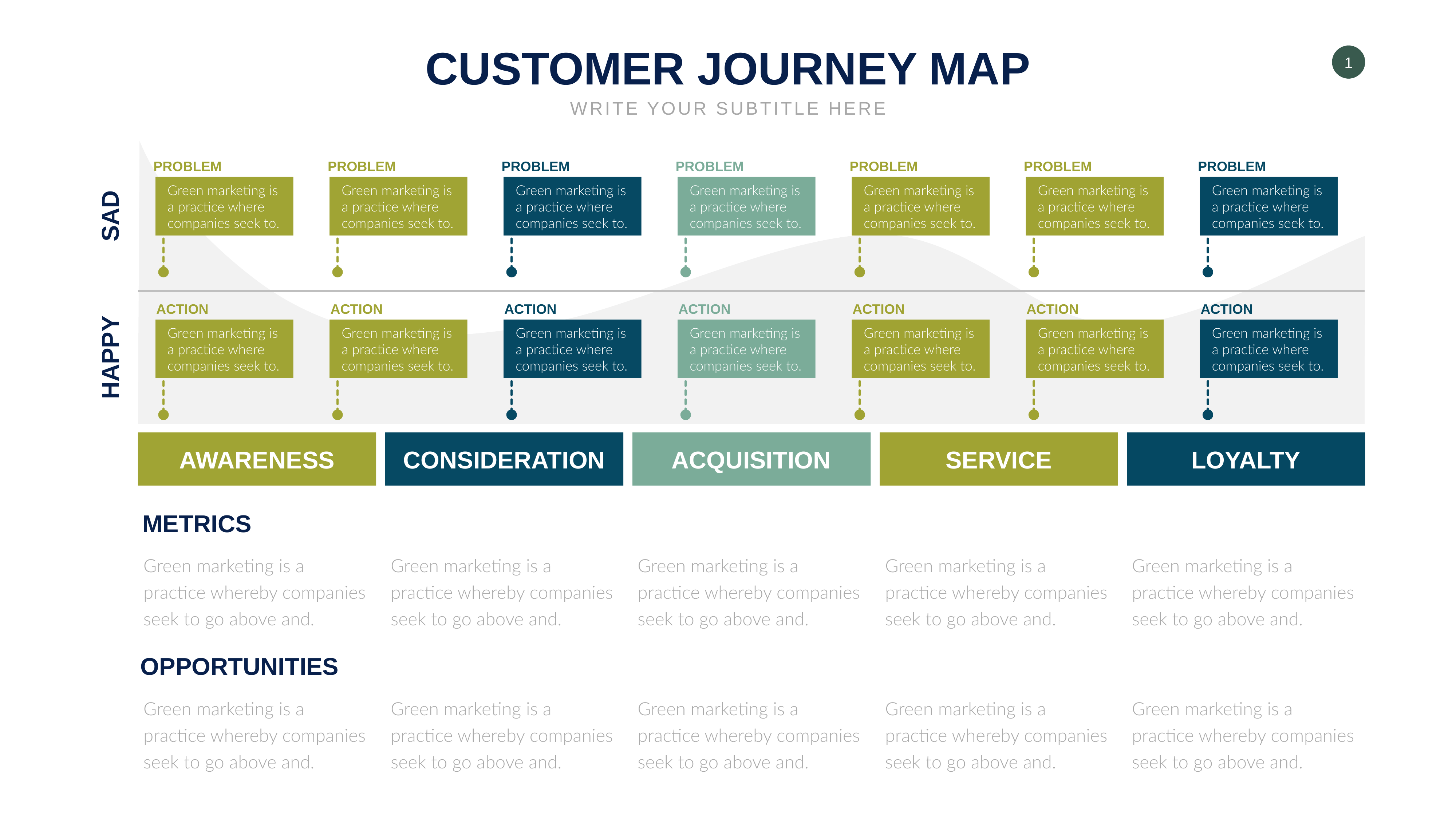

CUSTOMER JOURNEY MAP
WRITE YOUR SUBTITLE HERE

PROBLEM
PROBLEM
PROBLEM
PROBLEM
PROBLEM
PROBLEM
PROBLEM

Green marketing is a practice where companies seek to.
Green marketing is a practice where companies seek to.
Green marketing is a practice where companies seek to.
Green marketing is a practice where companies seek to.
Green marketing is a practice where companies seek to.
Green marketing is a practice where companies seek to.
Green marketing is a practice where companies seek to.
SAD

ACTION
ACTION
ACTION
ACTION
ACTION
ACTION
ACTION

Green marketing is a practice where companies seek to.
Green marketing is a practice where companies seek to.
Green marketing is a practice where companies seek to.
Green marketing is a practice where companies seek to.
Green marketing is a practice where companies seek to.
Green marketing is a practice where companies seek to.
Green marketing is a practice where companies seek to.
HAPPY

AWARENESS
CONSIDERATION
ACQUISITION
SERVICE
LOYALTY
METRICS
Green marketing is a practice whereby companies seek to go above and.
Green marketing is a practice whereby companies seek to go above and.
Green marketing is a practice whereby companies seek to go above and.
Green marketing is a practice whereby companies seek to go above and.
Green marketing is a practice whereby companies seek to go above and.
OPPORTUNITIES
Green marketing is a practice whereby companies seek to go above and.
Green marketing is a practice whereby companies seek to go above and.
Green marketing is a practice whereby companies seek to go above and.
Green marketing is a practice whereby companies seek to go above and.
Green marketing is a practice whereby companies seek to go above and.